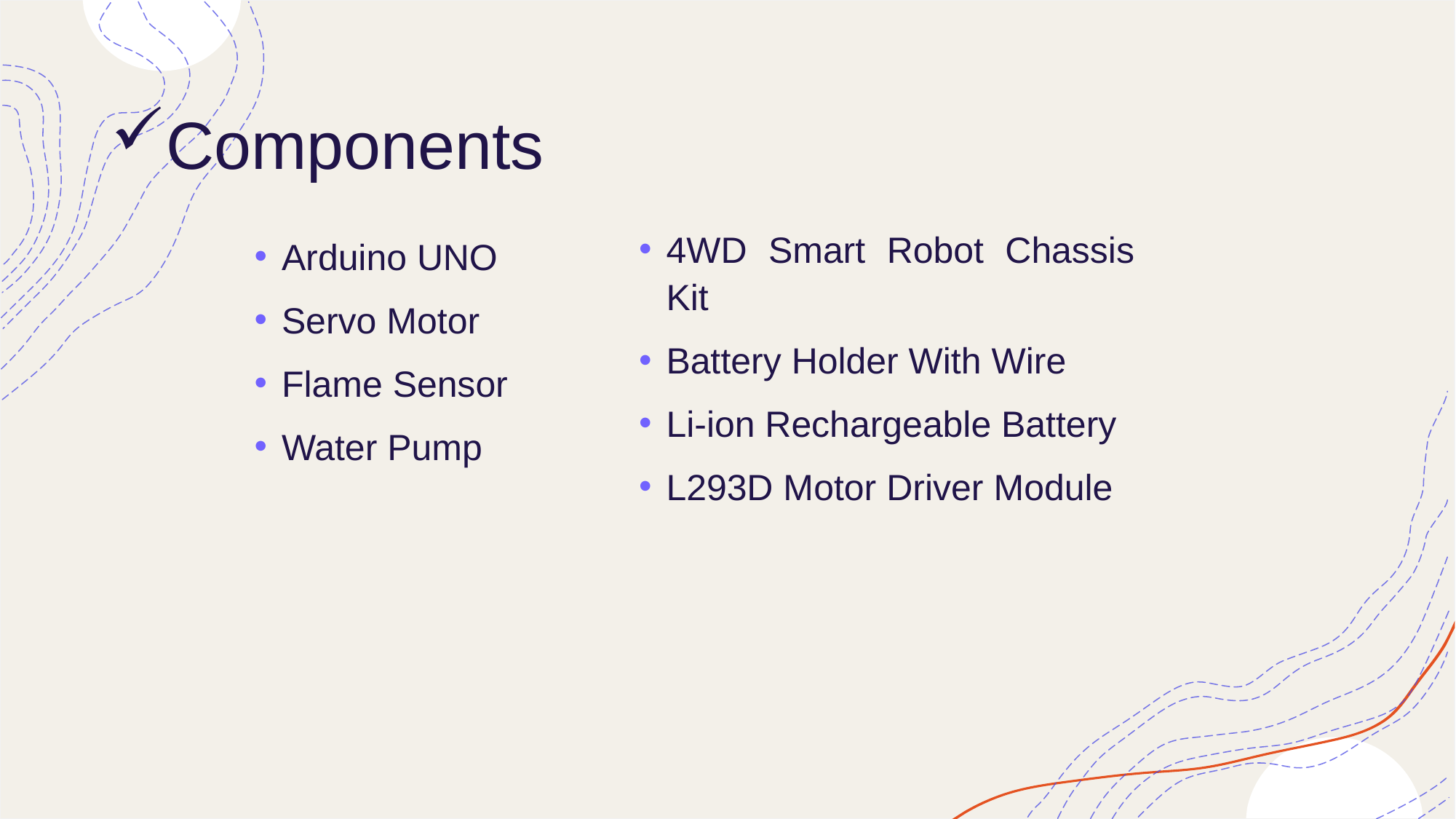

# Components
4WD Smart Robot Chassis Kit
Battery Holder With Wire
Li-ion Rechargeable Battery
L293D Motor Driver Module

Arduino UNO
Servo Motor
Flame Sensor
Water Pump